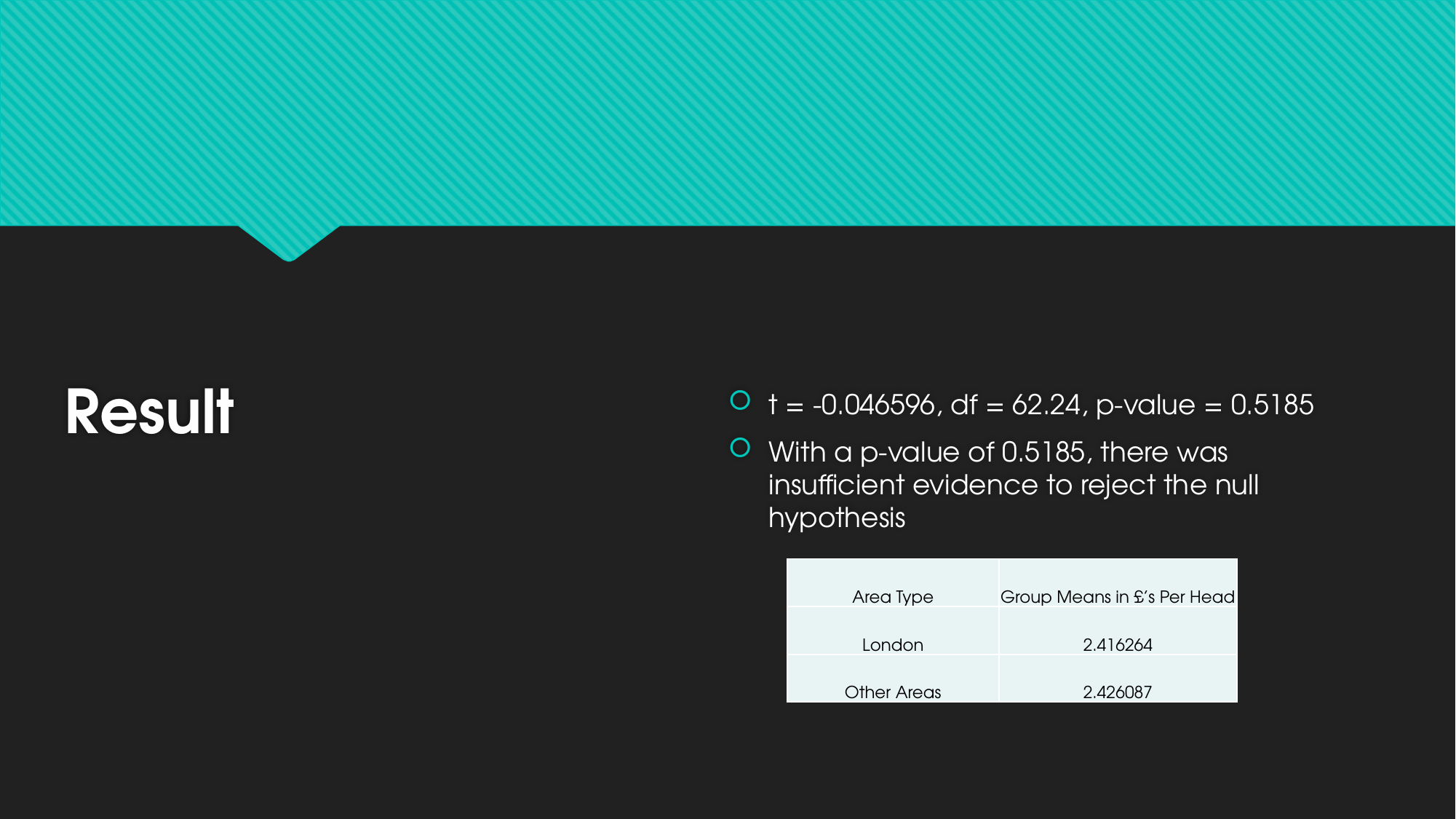

# Result
t = -0.046596, df = 62.24, p-value = 0.5185
With a p-value of 0.5185, there was insufficient evidence to reject the null hypothesis

| Area Type | Group Means in £’s Per Head |
| --- | --- |
| London | 2.416264 |
| Other Areas | 2.426087 |